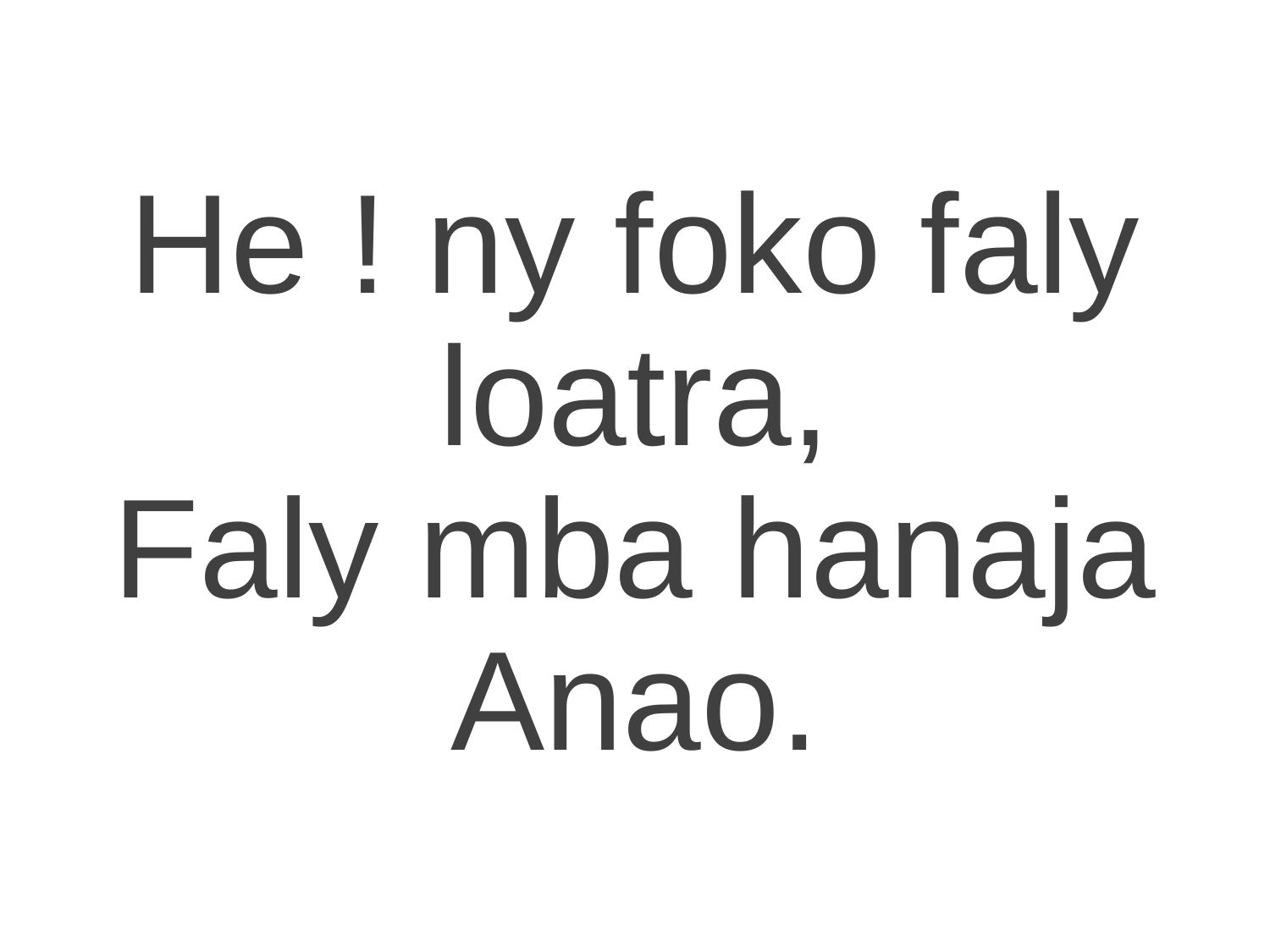

He ! ny foko faly loatra,
Faly mba hanaja Anao.